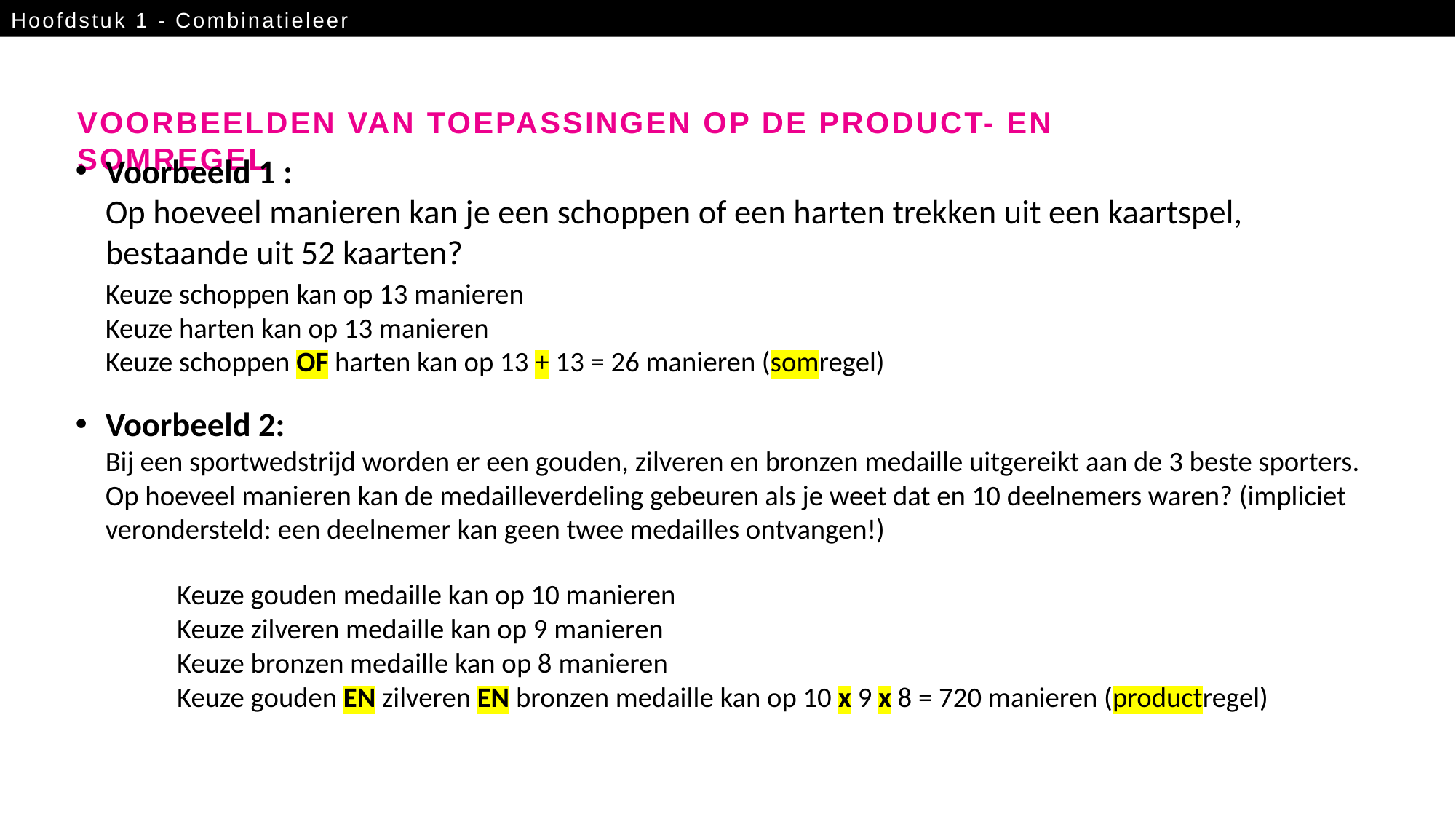

Hoofdstuk 1 - Combinatieleer

13
VOORBEELDEN VAN TOEPASSINGEN OP DE PRODUCT- en somREGEL
Voorbeeld 1 :
Op hoeveel manieren kan je een schoppen of een harten trekken uit een kaartspel, bestaande uit 52 kaarten?
	Keuze schoppen kan op 13 manieren
	Keuze harten kan op 13 manieren
	Keuze schoppen OF harten kan op 13 + 13 = 26 manieren (somregel)
Voorbeeld 2:
Bij een sportwedstrijd worden er een gouden, zilveren en bronzen medaille uitgereikt aan de 3 beste sporters. Op hoeveel manieren kan de medailleverdeling gebeuren als je weet dat en 10 deelnemers waren? (impliciet verondersteld: een deelnemer kan geen twee medailles ontvangen!)
	Keuze gouden medaille kan op 10 manieren
	Keuze zilveren medaille kan op 9 manieren
	Keuze bronzen medaille kan op 8 manieren
	Keuze gouden EN zilveren EN bronzen medaille kan op 10 x 9 x 8 = 720 manieren (productregel)